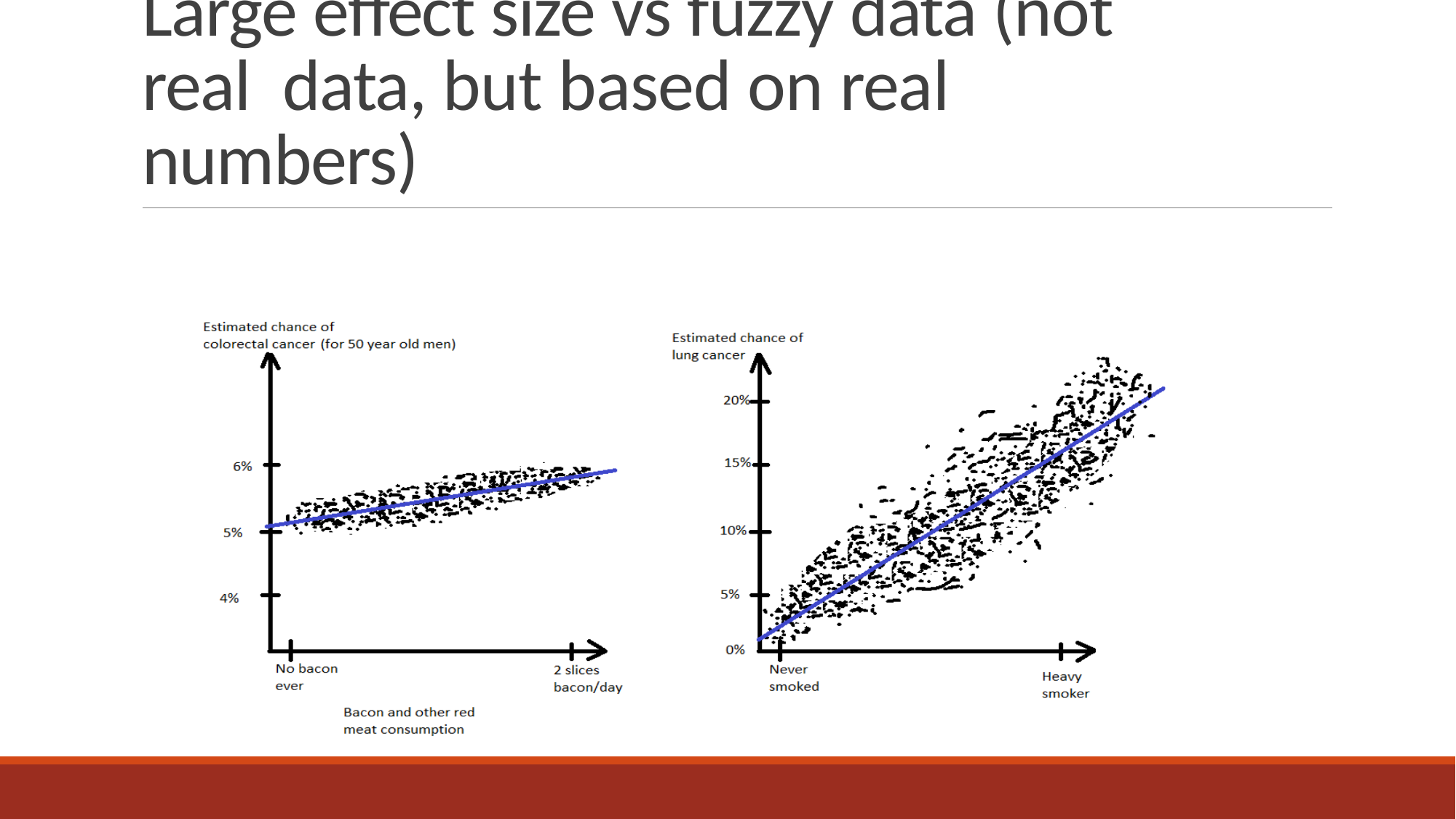

# Large effect size vs fuzzy data (not real  data, but based on real numbers)